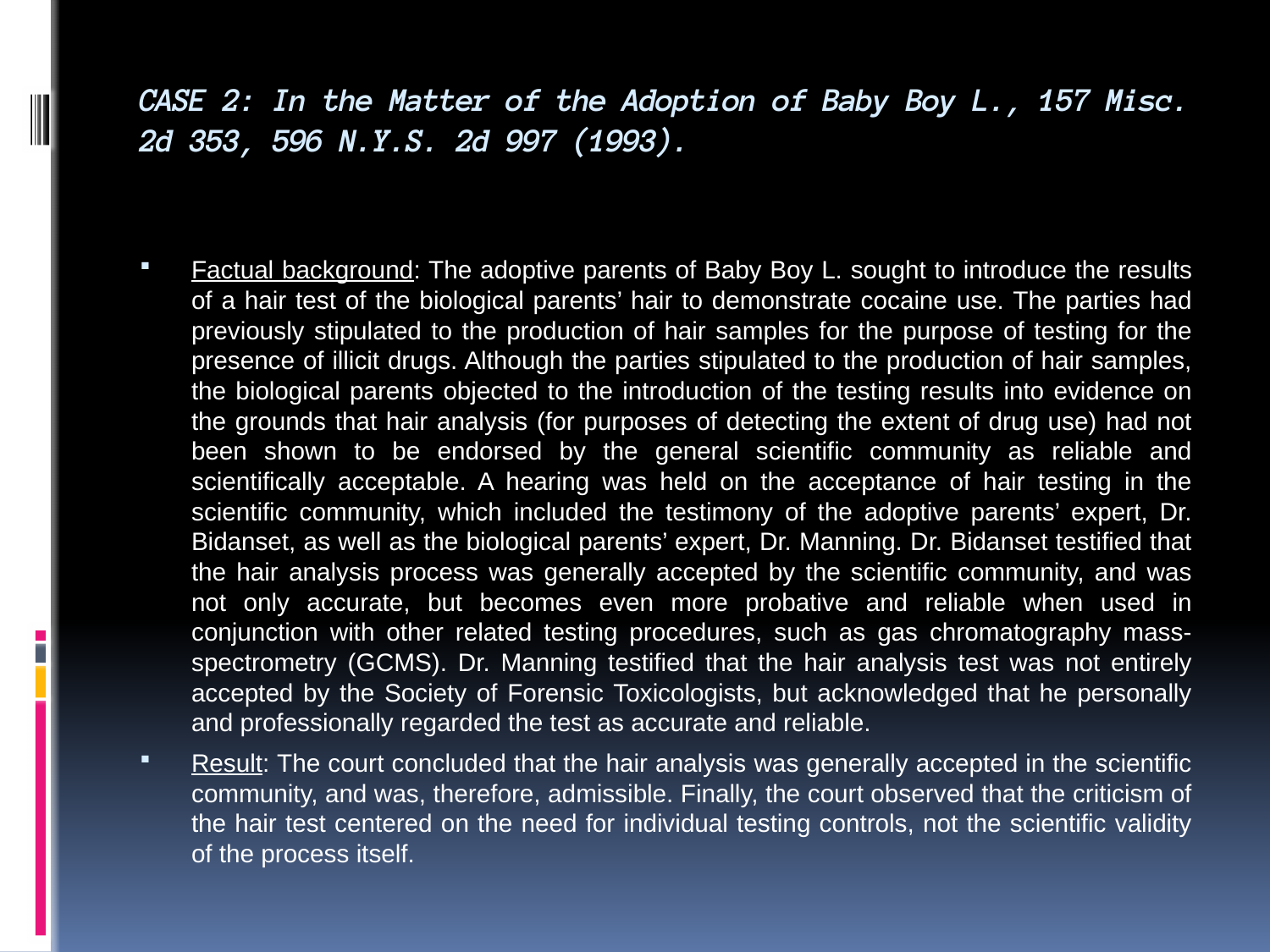

# CASE 2: In the Matter of the Adoption of Baby Boy L., 157 Misc. 2d 353, 596 N.Y.S. 2d 997 (1993).
Factual background: The adoptive parents of Baby Boy L. sought to introduce the results of a hair test of the biological parents’ hair to demonstrate cocaine use. The parties had previously stipulated to the production of hair samples for the purpose of testing for the presence of illicit drugs. Although the parties stipulated to the production of hair samples, the biological parents objected to the introduction of the testing results into evidence on the grounds that hair analysis (for purposes of detecting the extent of drug use) had not been shown to be endorsed by the general scientific community as reliable and scientifically acceptable. A hearing was held on the acceptance of hair testing in the scientific community, which included the testimony of the adoptive parents’ expert, Dr. Bidanset, as well as the biological parents’ expert, Dr. Manning. Dr. Bidanset testified that the hair analysis process was generally accepted by the scientific community, and was not only accurate, but becomes even more probative and reliable when used in conjunction with other related testing procedures, such as gas chromatography mass-spectrometry (GCMS). Dr. Manning testified that the hair analysis test was not entirely accepted by the Society of Forensic Toxicologists, but acknowledged that he personally and professionally regarded the test as accurate and reliable.
Result: The court concluded that the hair analysis was generally accepted in the scientific community, and was, therefore, admissible. Finally, the court observed that the criticism of the hair test centered on the need for individual testing controls, not the scientific validity of the process itself.